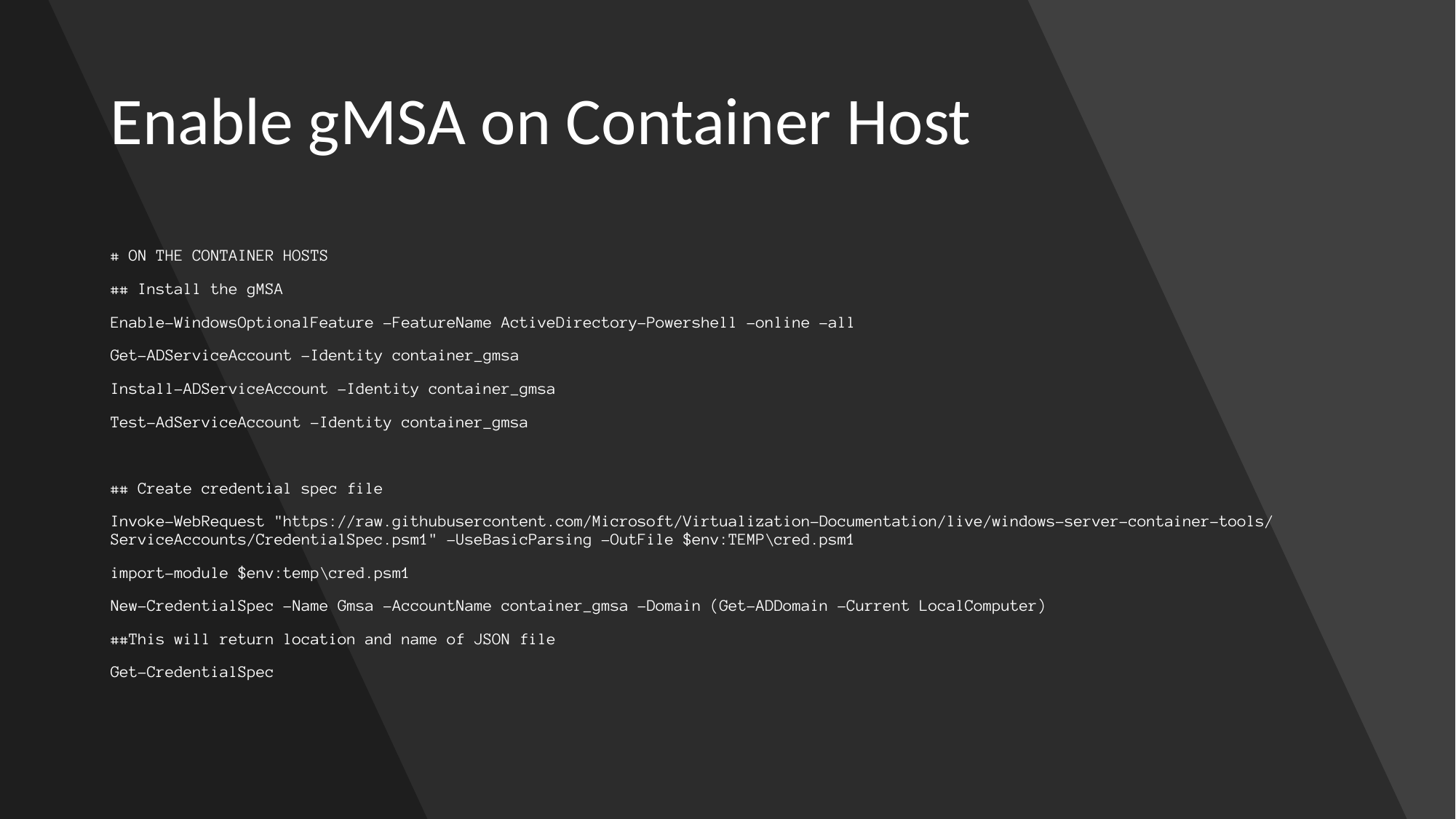

# Enable gMSA on Container Host
# ON THE CONTAINER HOSTS
## Install the gMSA
Enable-WindowsOptionalFeature -FeatureName ActiveDirectory-Powershell -online -all
Get-ADServiceAccount -Identity container_gmsa
Install-ADServiceAccount -Identity container_gmsa
Test-AdServiceAccount -Identity container_gmsa

## Create credential spec file
Invoke-WebRequest "https://raw.githubusercontent.com/Microsoft/Virtualization-Documentation/live/windows-server-container-tools/ServiceAccounts/CredentialSpec.psm1" -UseBasicParsing -OutFile $env:TEMP\cred.psm1
import-module $env:temp\cred.psm1
New-CredentialSpec -Name Gmsa -AccountName container_gmsa -Domain (Get-ADDomain -Current LocalComputer)
##This will return location and name of JSON file
Get-CredentialSpec